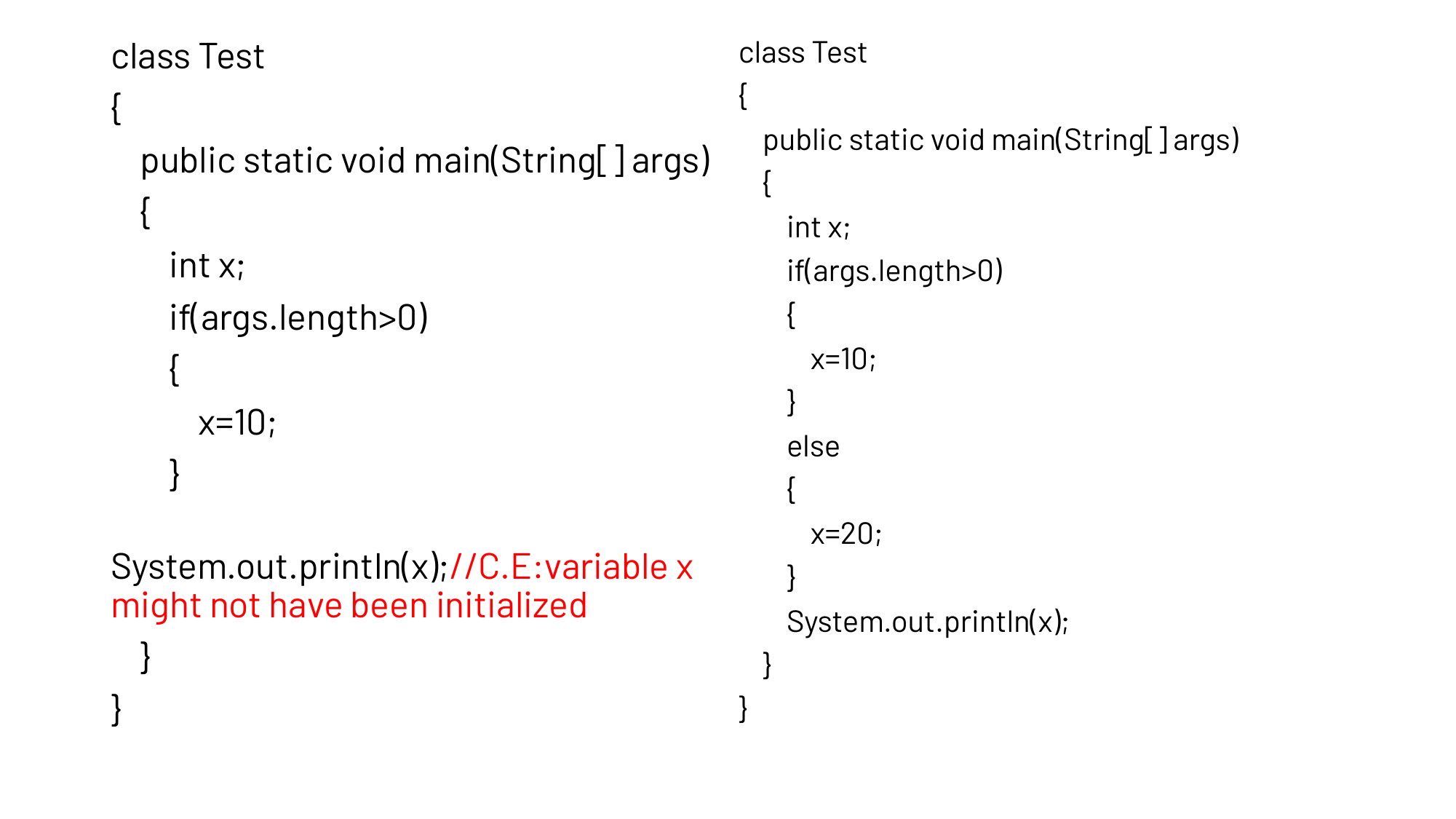

class Test
{
    public static void main(String[] args)
    {
        int x;
        if(args.length>0)
        {
            x=10;
        }
        else
        {
            x=20;
        }
        System.out.println(x);
    }
}
class Test
{
    public static void main(String[] args)
    {
        int x;
        if(args.length>0)
        {
            x=10;
        }
        System.out.println(x);//C.E:variable x might not have been initialized
    }
}